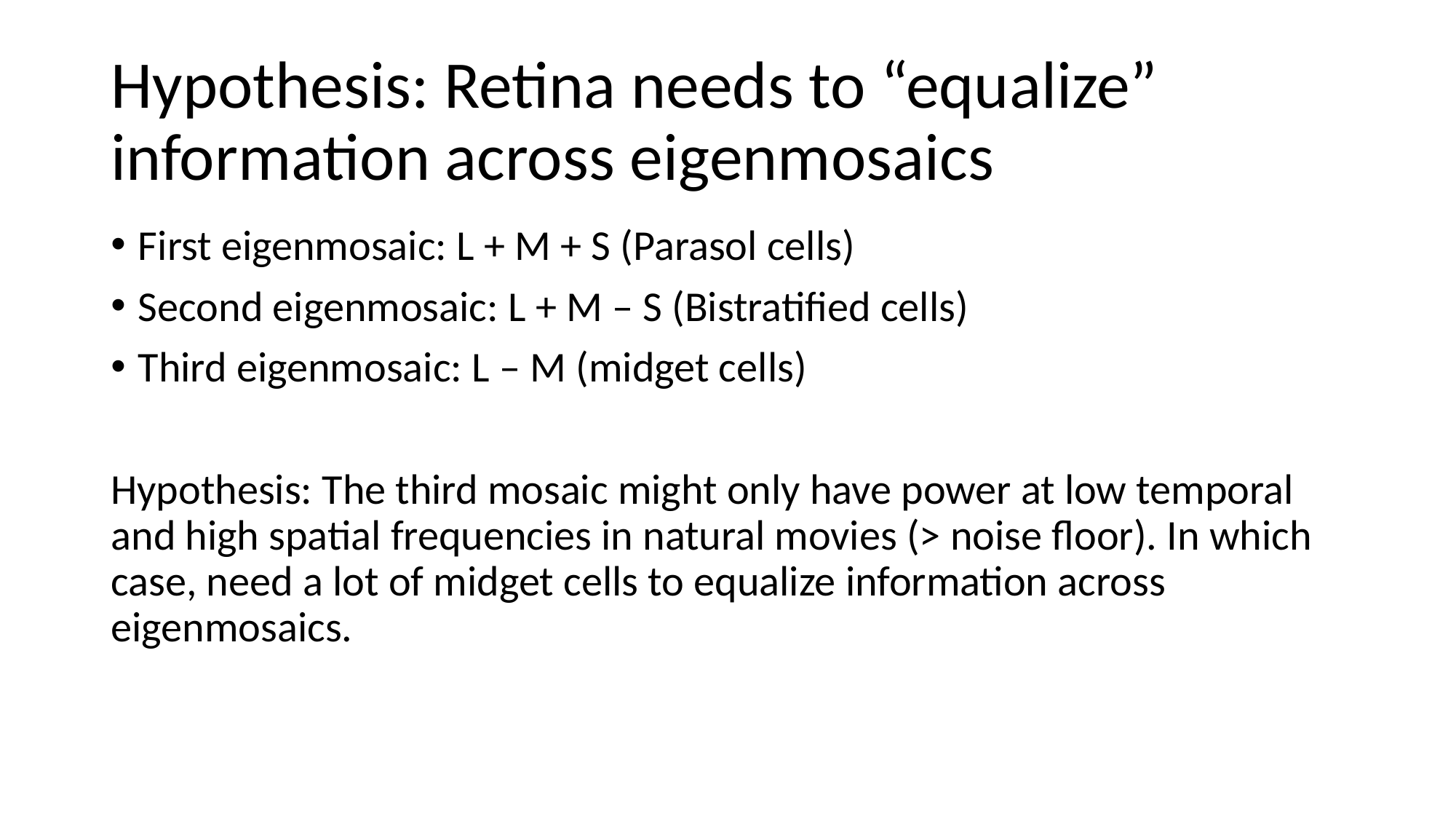

# Hypothesis: Retina needs to “equalize” information across eigenmosaics
First eigenmosaic: L + M + S (Parasol cells)
Second eigenmosaic: L + M – S (Bistratified cells)
Third eigenmosaic: L – M (midget cells)

Hypothesis: The third mosaic might only have power at low temporal and high spatial frequencies in natural movies (> noise floor). In which case, need a lot of midget cells to equalize information across eigenmosaics.